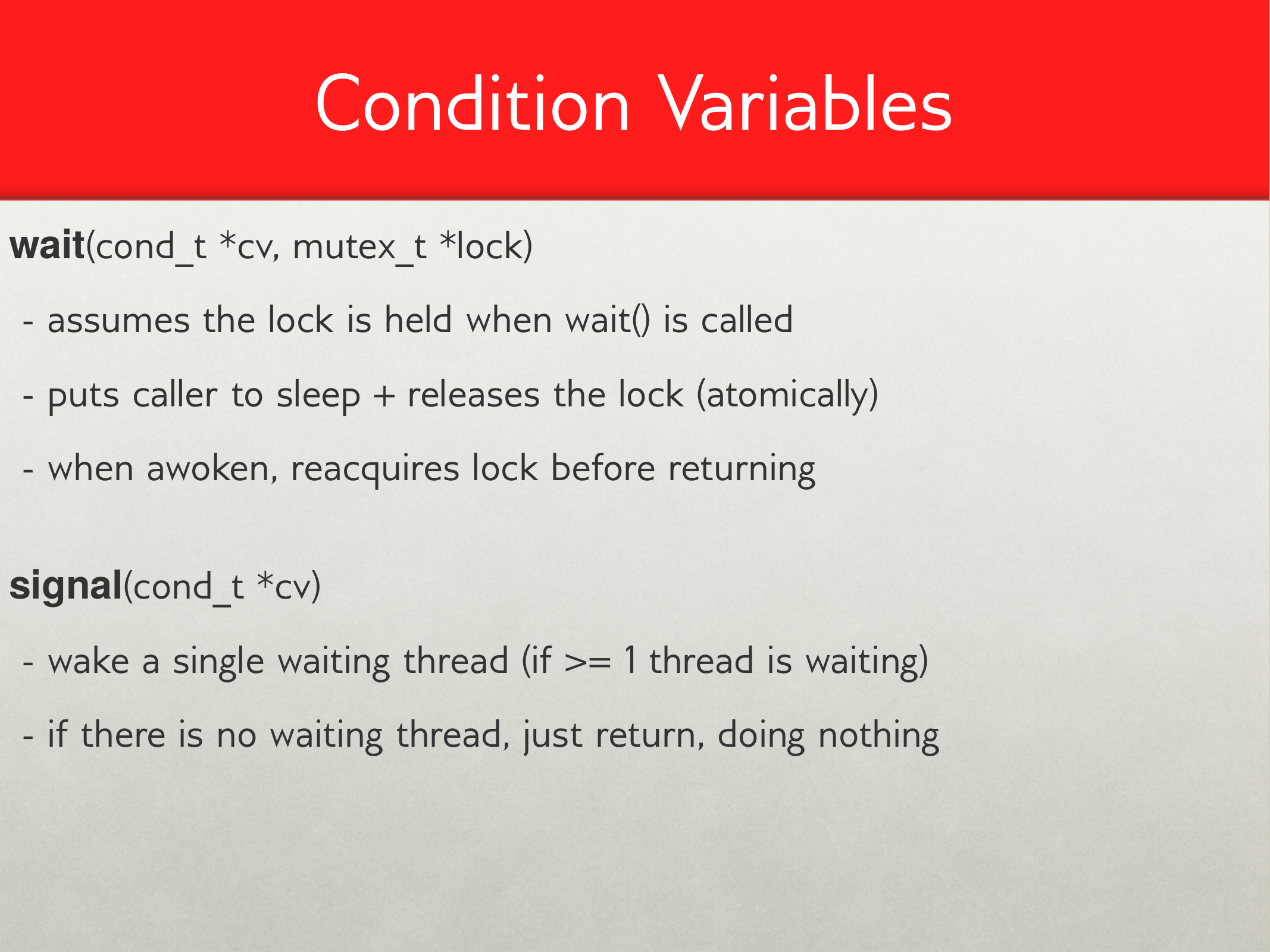

# Condition Variables
wait(cond_t *cv, mutex_t *lock)
 - assumes the lock is held when wait() is called
 - puts caller to sleep + releases the lock (atomically)
 - when awoken, reacquires lock before returning

signal(cond_t *cv)
 - wake a single waiting thread (if >= 1 thread is waiting)
 - if there is no waiting thread, just return, doing nothing